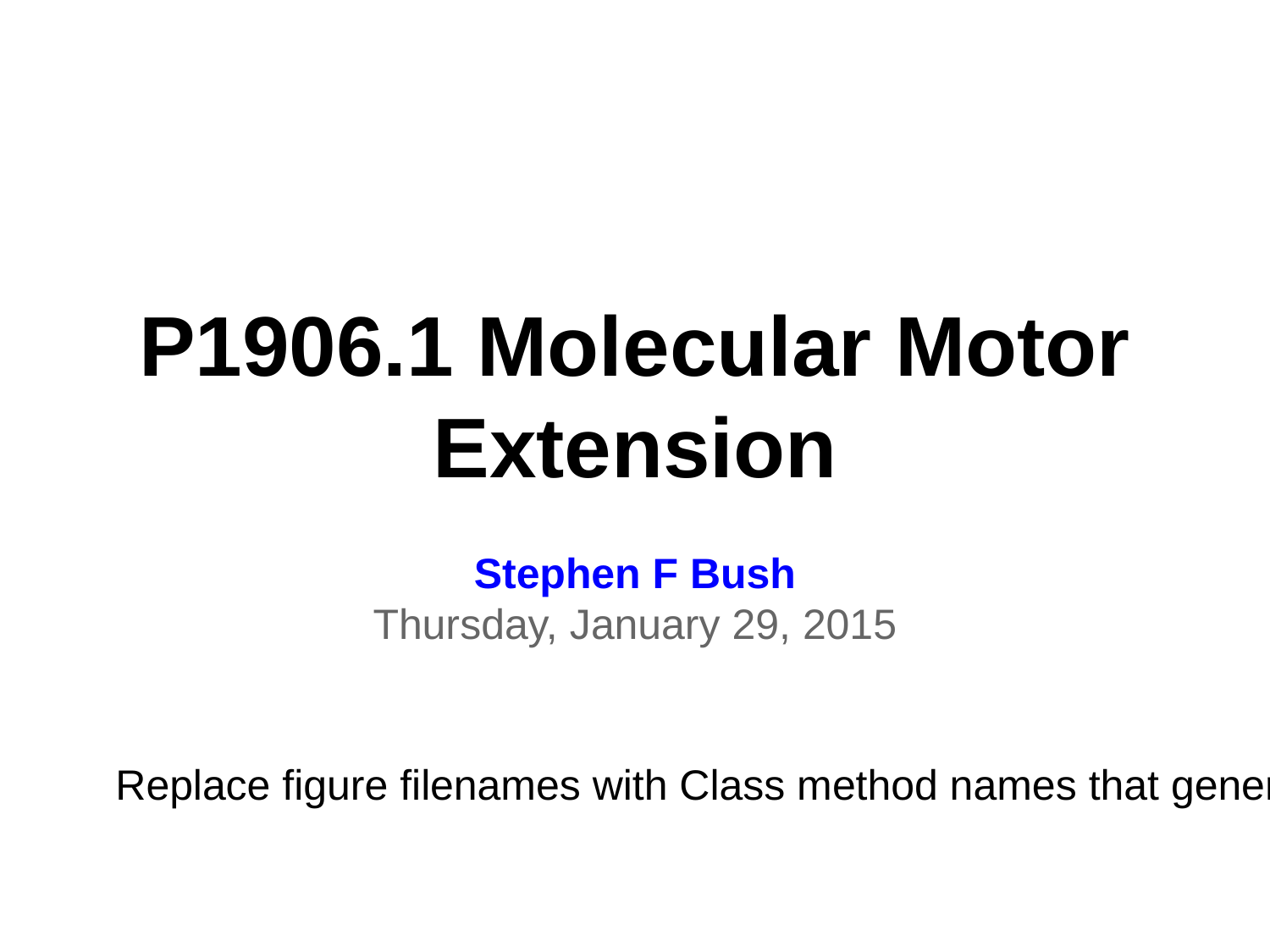

# P1906.1 Molecular Motor Extension
Stephen F Bush
Thursday, January 29, 2015
Replace figure filenames with Class method names that generated the data